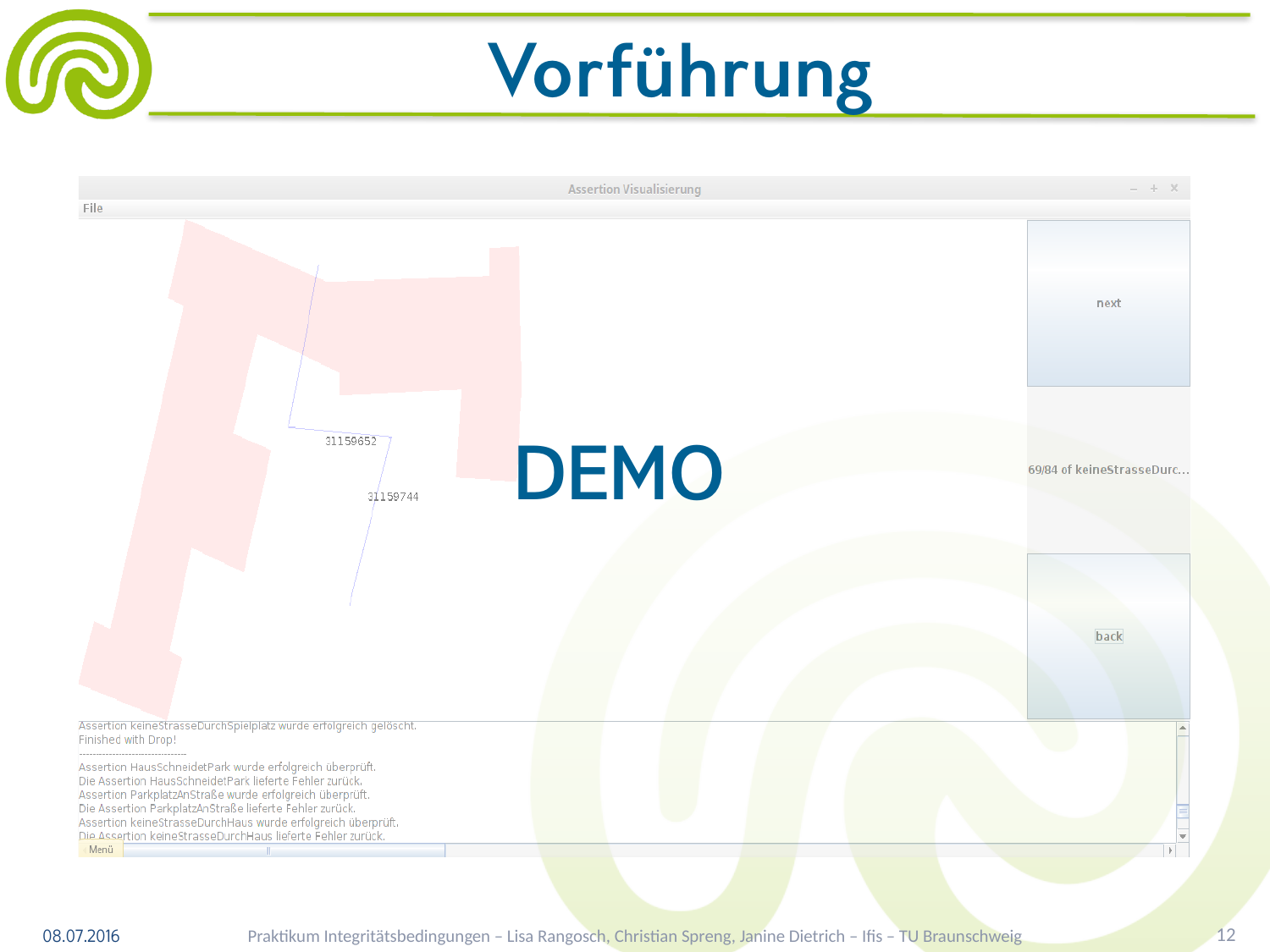

#
            Vorführung

DEMO
Praktikum Integritätsbedingungen – Lisa Rangosch, Christian Spreng, Janine Dietrich – Ifis – TU Braunschweig
12
08.07.2016